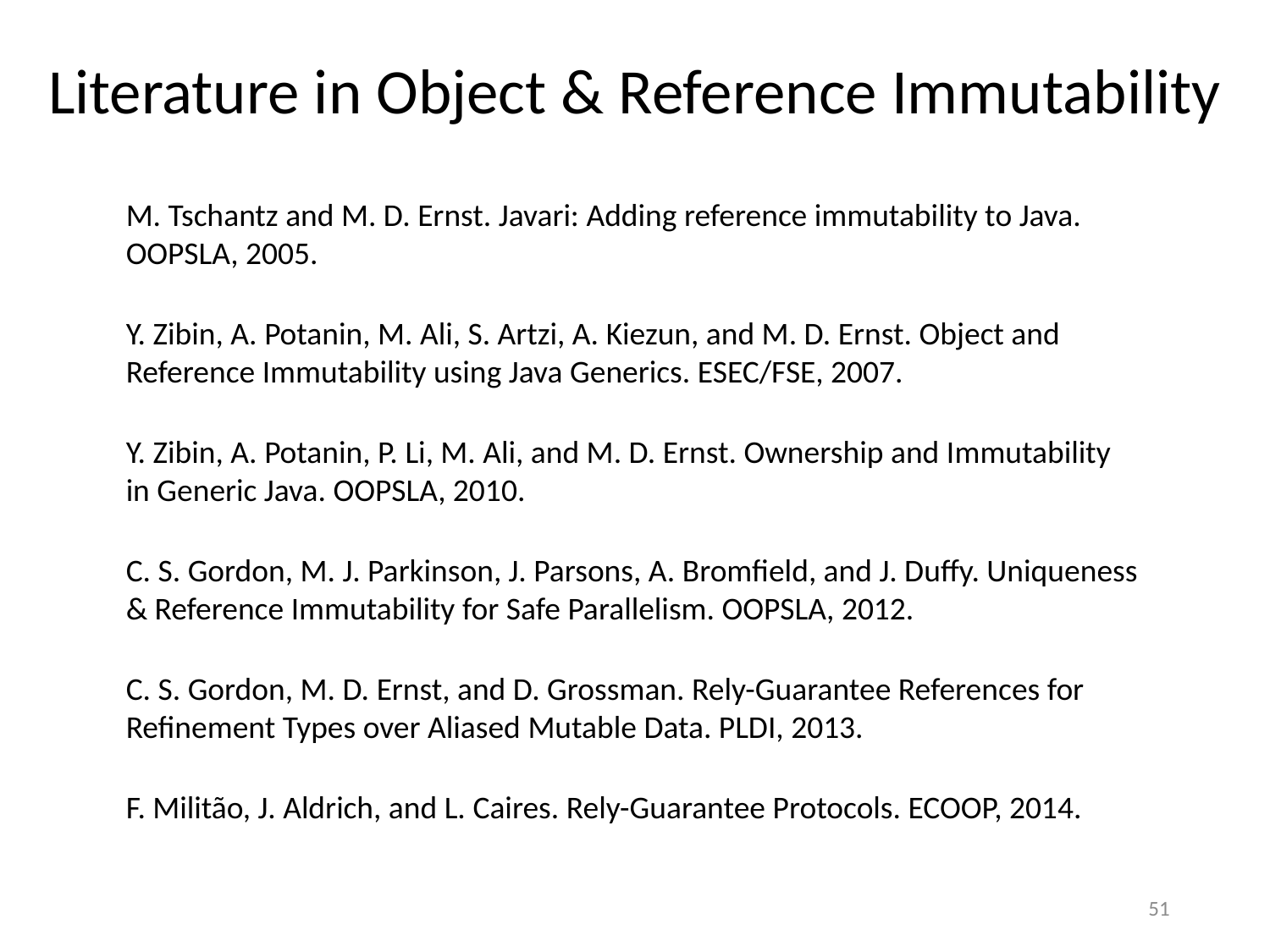

Literature in Object & Reference Immutability
M. Tschantz and M. D. Ernst. Javari: Adding reference immutability to Java.
OOPSLA, 2005.
Y. Zibin, A. Potanin, M. Ali, S. Artzi, A. Kiezun, and M. D. Ernst. Object and Reference Immutability using Java Generics. ESEC/FSE, 2007.
Y. Zibin, A. Potanin, P. Li, M. Ali, and M. D. Ernst. Ownership and Immutability in Generic Java. OOPSLA, 2010.
C. S. Gordon, M. J. Parkinson, J. Parsons, A. Bromfield, and J. Duffy. Uniqueness & Reference Immutability for Safe Parallelism. OOPSLA, 2012.
C. S. Gordon, M. D. Ernst, and D. Grossman. Rely-Guarantee References for Refinement Types over Aliased Mutable Data. PLDI, 2013.
F. Militão, J. Aldrich, and L. Caires. Rely-Guarantee Protocols. ECOOP, 2014.
51